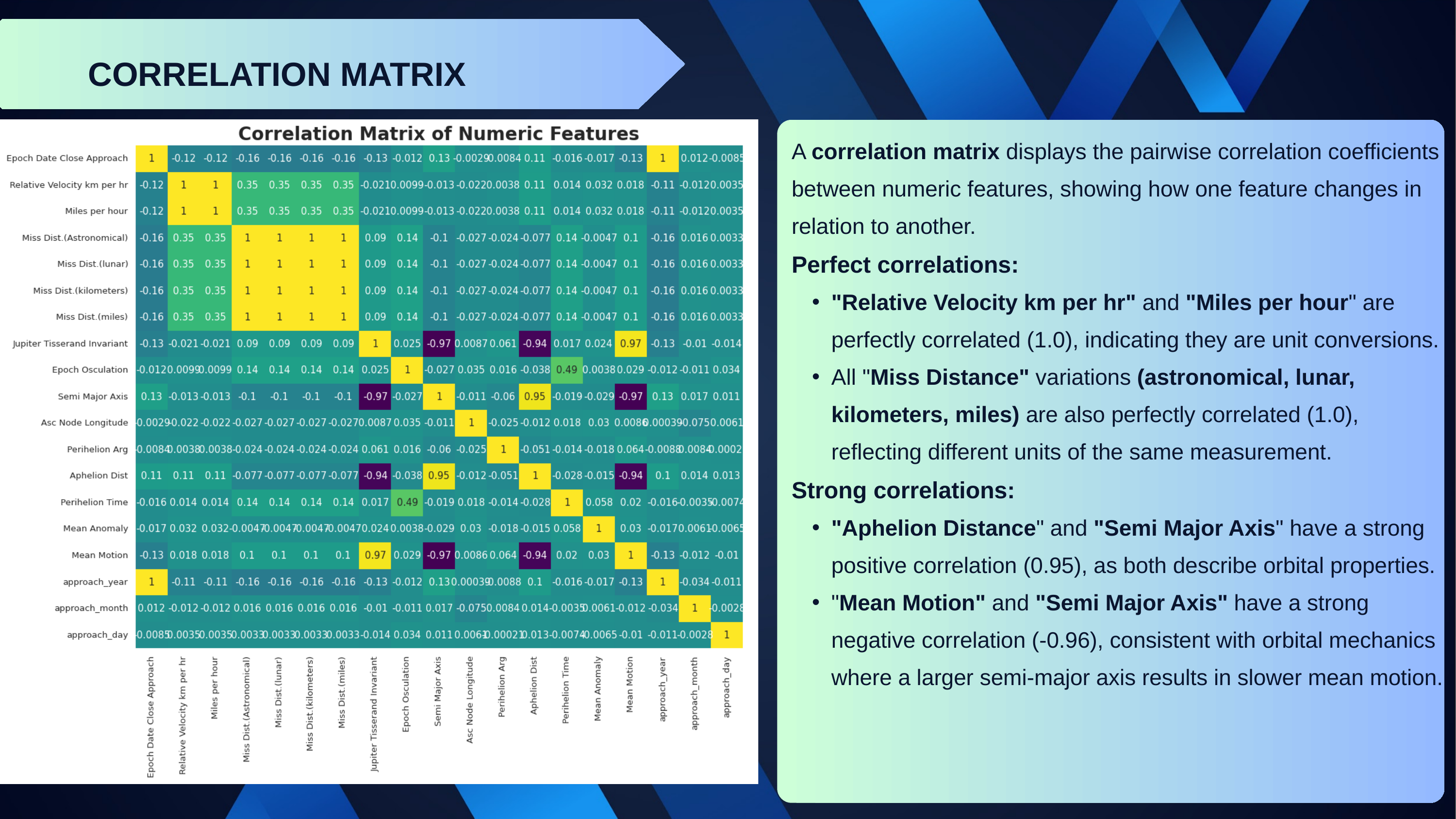

CORRELATION MATRIX

A correlation matrix displays the pairwise correlation coefficients between numeric features, showing how one feature changes in relation to another.
Perfect correlations:
"Relative Velocity km per hr" and "Miles per hour" are perfectly correlated (1.0), indicating they are unit conversions.
All "Miss Distance" variations (astronomical, lunar, kilometers, miles) are also perfectly correlated (1.0), reflecting different units of the same measurement.
Strong correlations:
"Aphelion Distance" and "Semi Major Axis" have a strong positive correlation (0.95), as both describe orbital properties.
"Mean Motion" and "Semi Major Axis" have a strong negative correlation (-0.96), consistent with orbital mechanics where a larger semi-major axis results in slower mean motion.